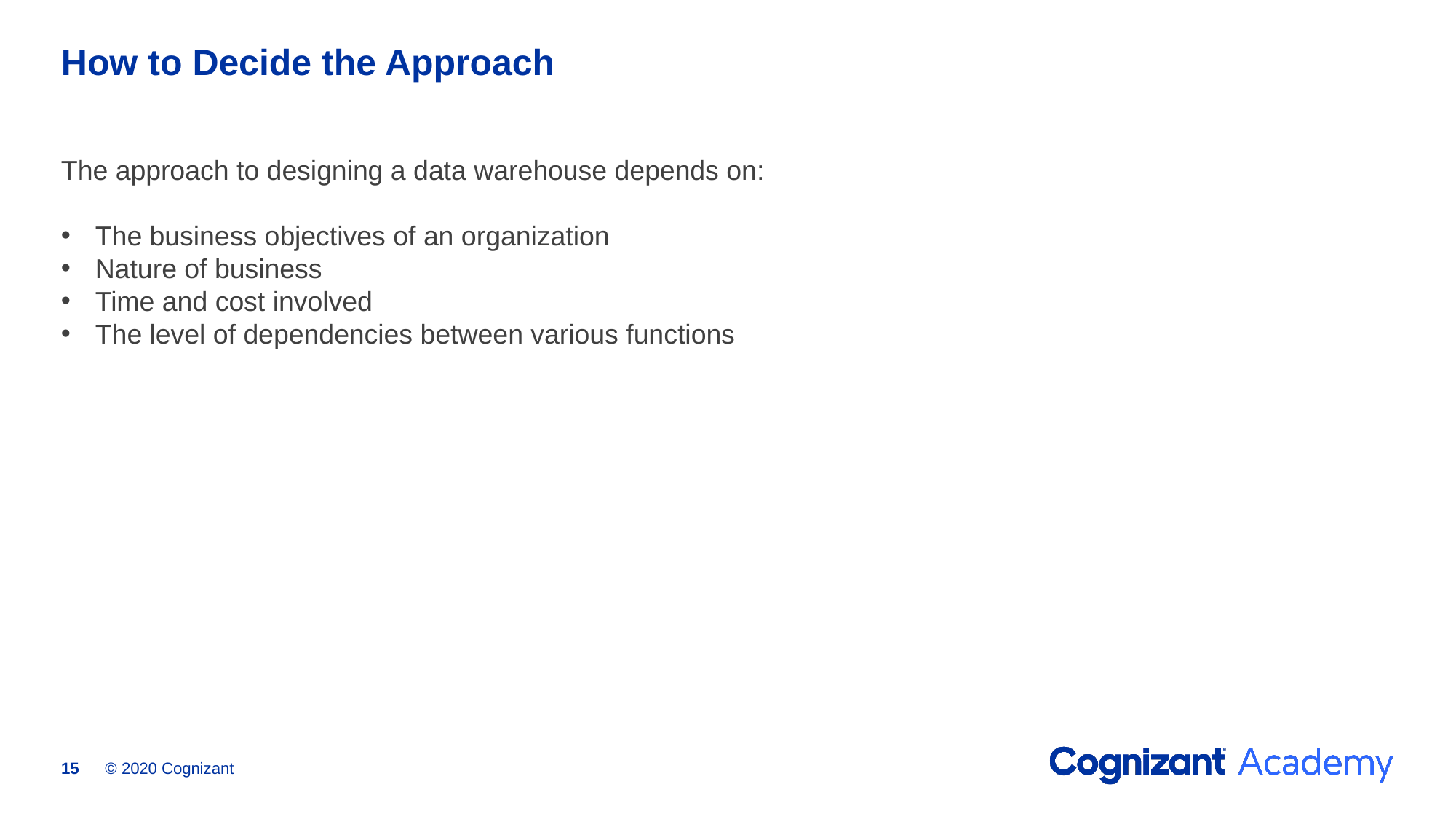

# How to Decide the Approach
The approach to designing a data warehouse depends on:

The business objectives of an organization
Nature of business
Time and cost involved
The level of dependencies between various functions

© 2020 Cognizant
15